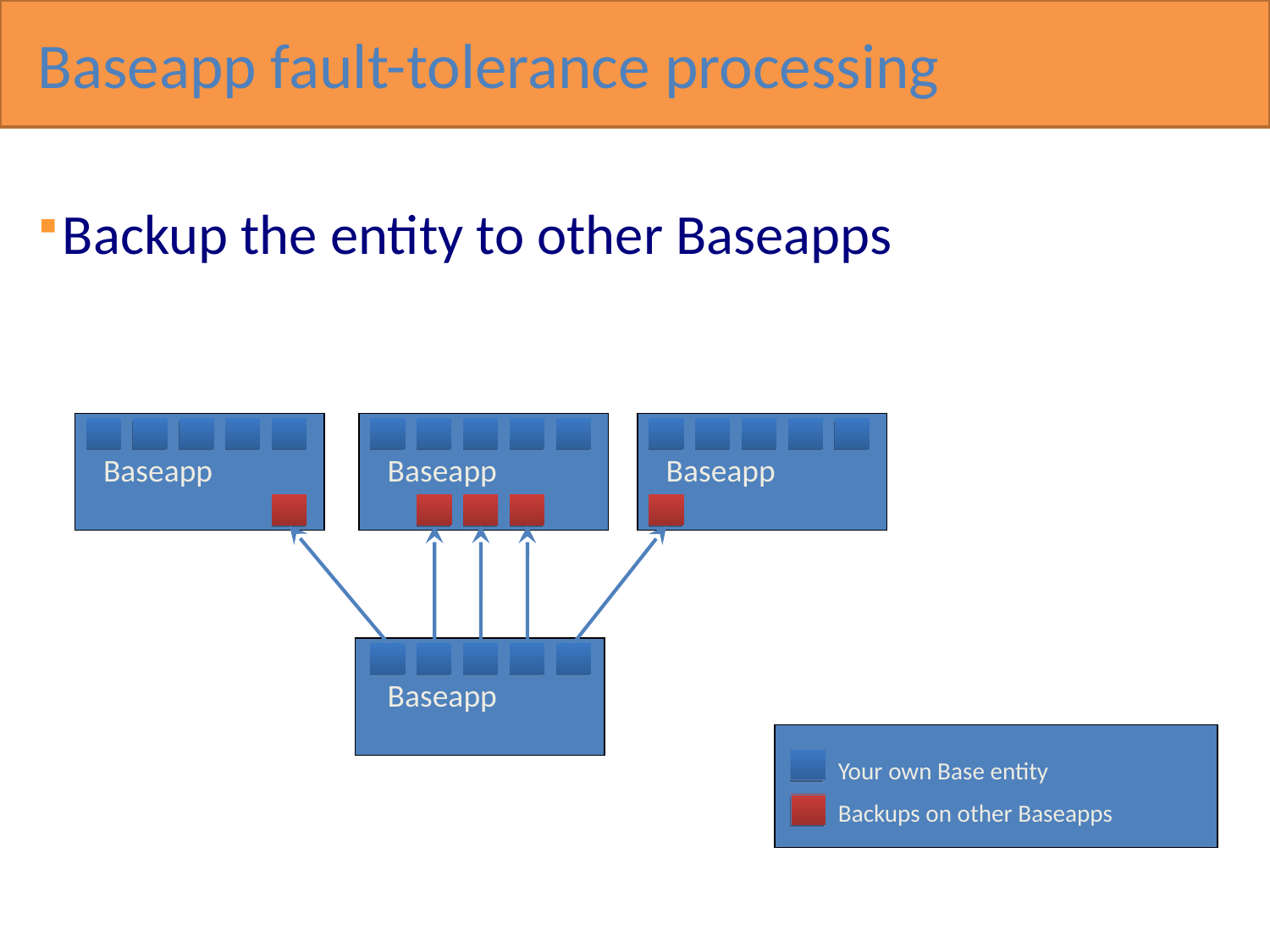

Baseapp fault-tolerance processing
Backup the entity to other Baseapps

Baseapp
Baseapp
Baseapp

Baseapp

Your own Base entity
Backups on other Baseapps